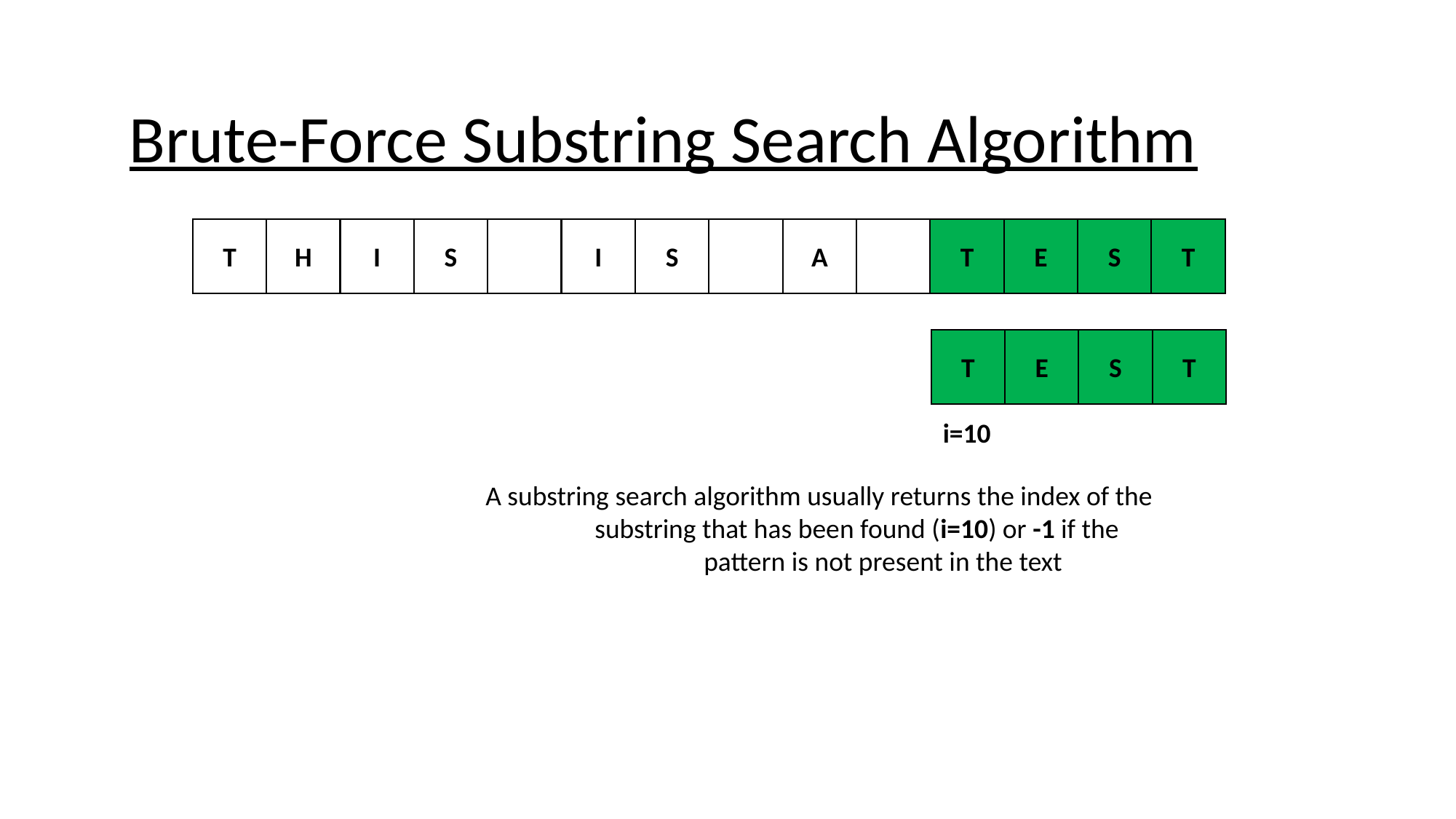

Brute-Force Substring Search Algorithm
T
H
I
S

I
S

A

T
E
S
T
T
E
S
T
i=10
A substring search algorithm usually returns the index of the
	substring that has been found (i=10) or -1 if the
		pattern is not present in the text